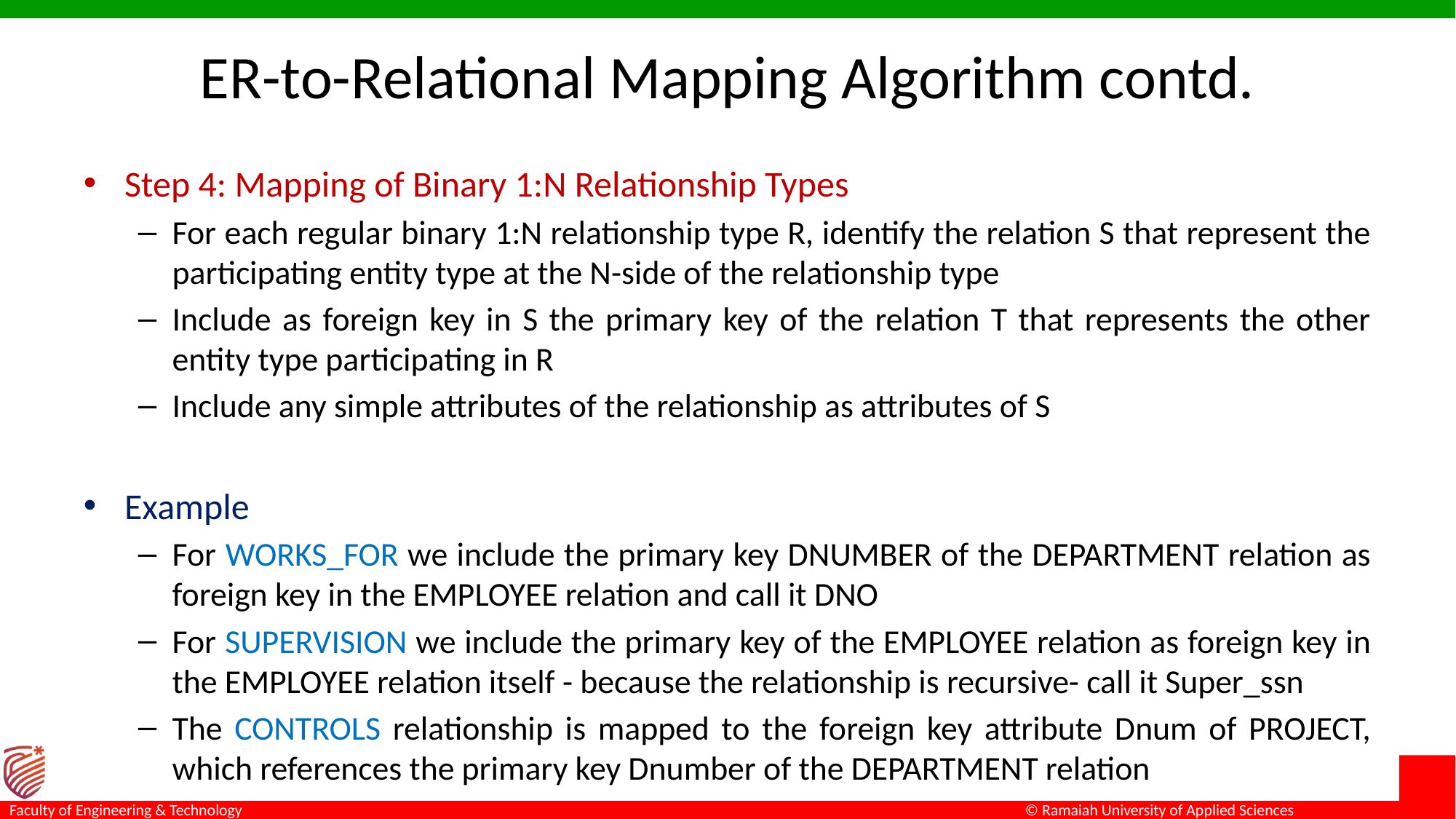

# ER-to-Relational Mapping Algorithm contd.
Step 4: Mapping of Binary 1:N Relationship Types
For each regular binary 1:N relationship type R, identify the relation S that represent the participating entity type at the N-side of the relationship type
Include as foreign key in S the primary key of the relation T that represents the other entity type participating in R
Include any simple attributes of the relationship as attributes of S

Example
For WORKS_FOR we include the primary key DNUMBER of the DEPARTMENT relation as foreign key in the EMPLOYEE relation and call it DNO
For SUPERVISION we include the primary key of the EMPLOYEE relation as foreign key in the EMPLOYEE relation itself - because the relationship is recursive- call it Super_ssn
The CONTROLS relationship is mapped to the foreign key attribute Dnum of PROJECT, which references the primary key Dnumber of the DEPARTMENT relation